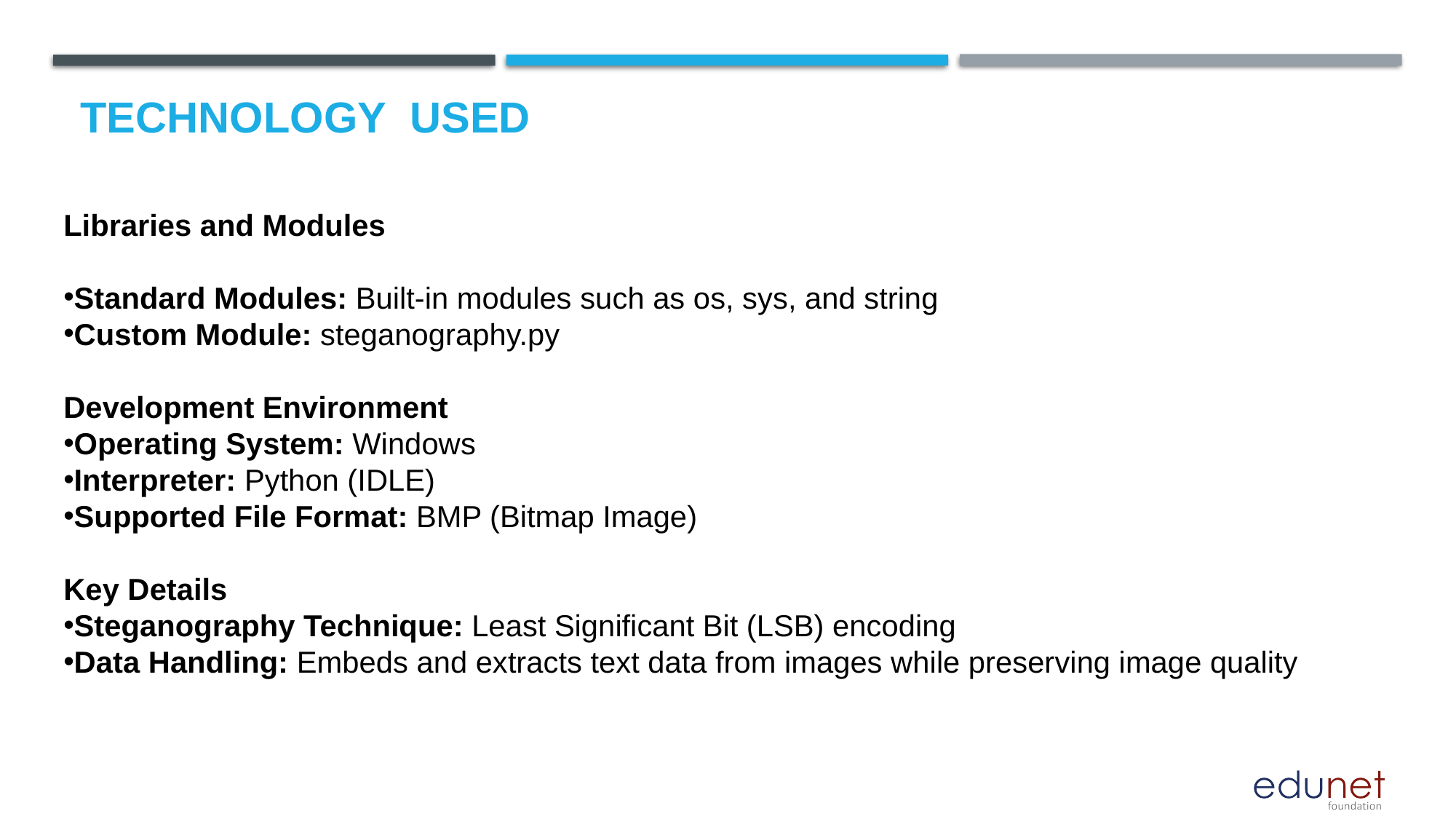

Technology  used
Libraries and Modules

Standard Modules: Built-in modules such as os, sys, and string
Custom Module: steganography.py

Development Environment
Operating System: Windows
Interpreter: Python (IDLE)
Supported File Format: BMP (Bitmap Image)

Key Details
Steganography Technique: Least Significant Bit (LSB) encoding
Data Handling: Embeds and extracts text data from images while preserving image quality